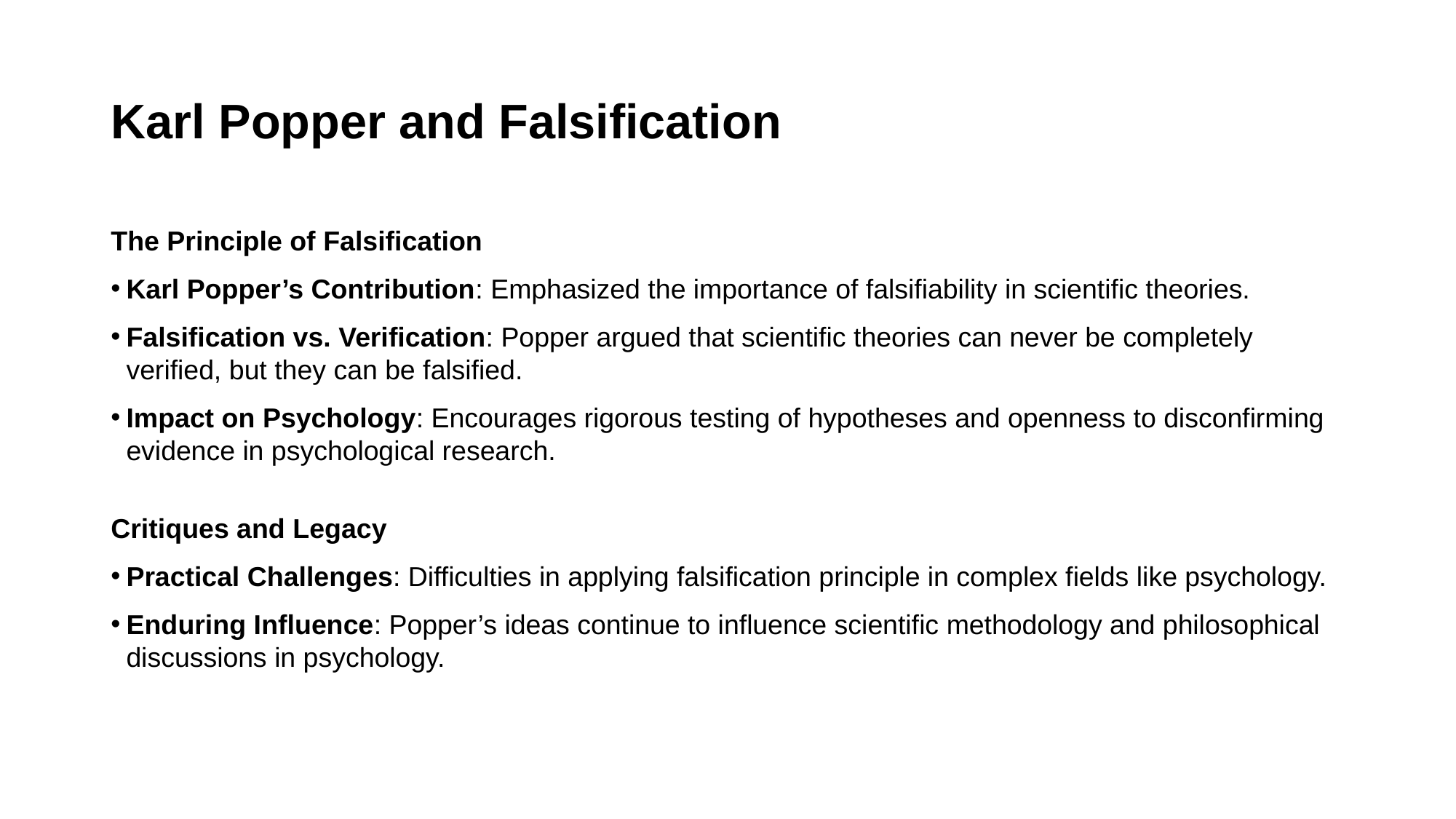

# Karl Popper and Falsification
The Principle of Falsification
Karl Popper’s Contribution: Emphasized the importance of falsifiability in scientific theories.
Falsification vs. Verification: Popper argued that scientific theories can never be completely verified, but they can be falsified.
Impact on Psychology: Encourages rigorous testing of hypotheses and openness to disconfirming evidence in psychological research.
Critiques and Legacy
Practical Challenges: Difficulties in applying falsification principle in complex fields like psychology.
Enduring Influence: Popper’s ideas continue to influence scientific methodology and philosophical discussions in psychology.